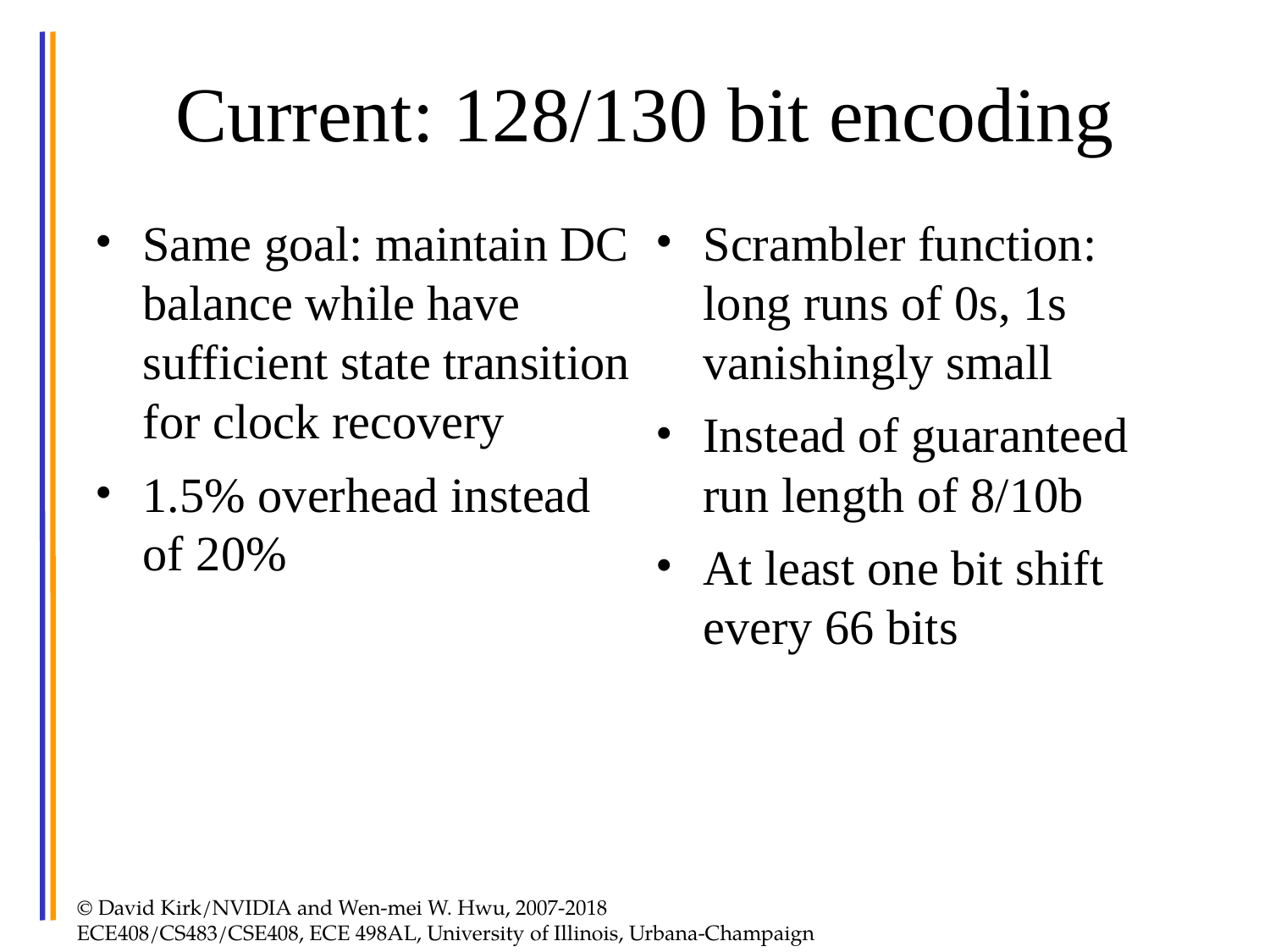

# Current: 128/130 bit encoding
Same goal: maintain DC balance while have sufficient state transition for clock recovery
1.5% overhead instead of 20%

Scrambler function: long runs of 0s, 1s vanishingly small
Instead of guaranteed run length of 8/10b
At least one bit shift every 66 bits